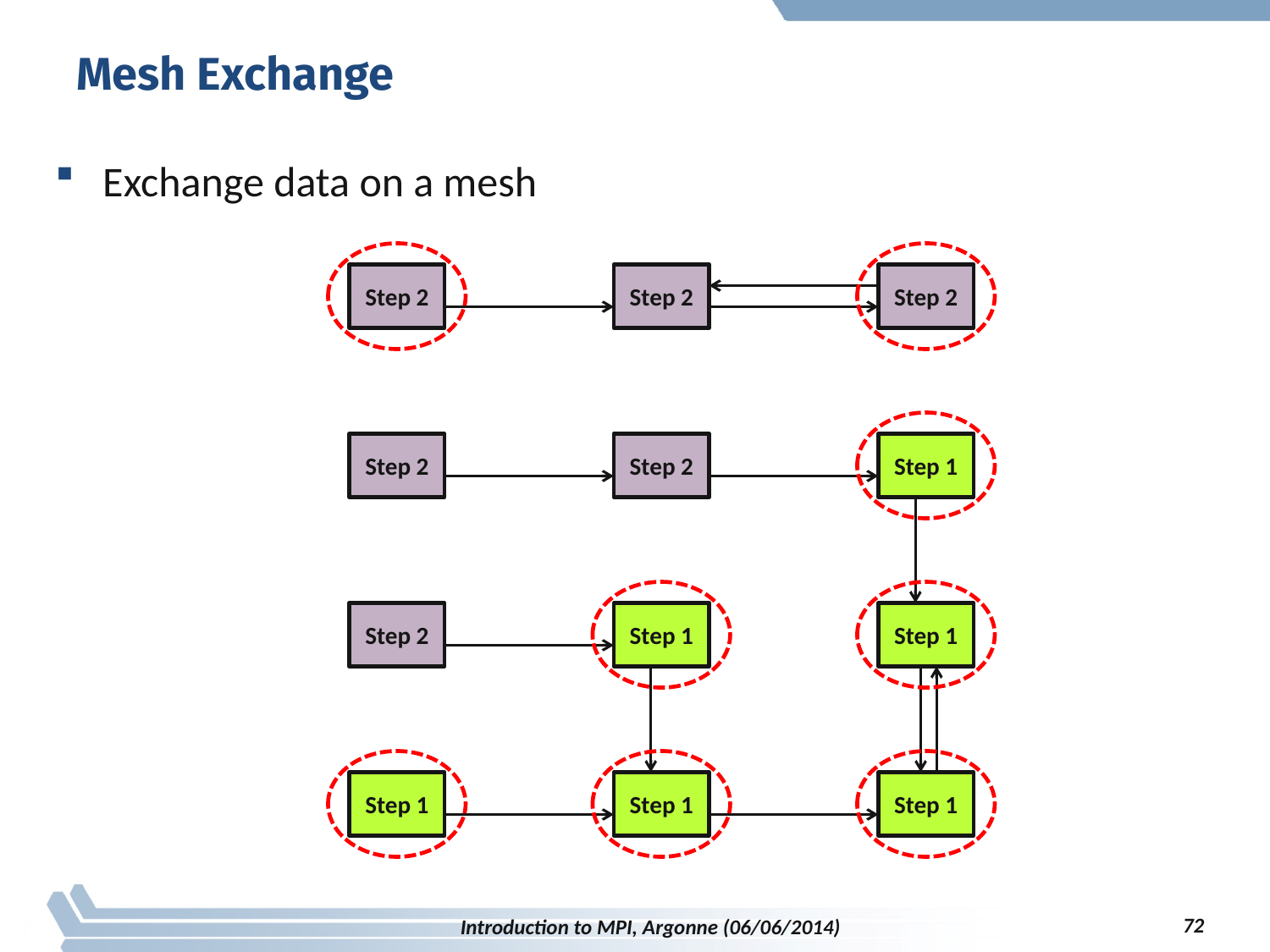

# Mesh Exchange
Exchange data on a mesh

Step 2
Step 2
Step 2

Step 2
Step 2
Step 1

Step 2
Step 1
Step 1

Step 1
Step 1
Step 1
72
Introduction to MPI, Argonne (06/06/2014)